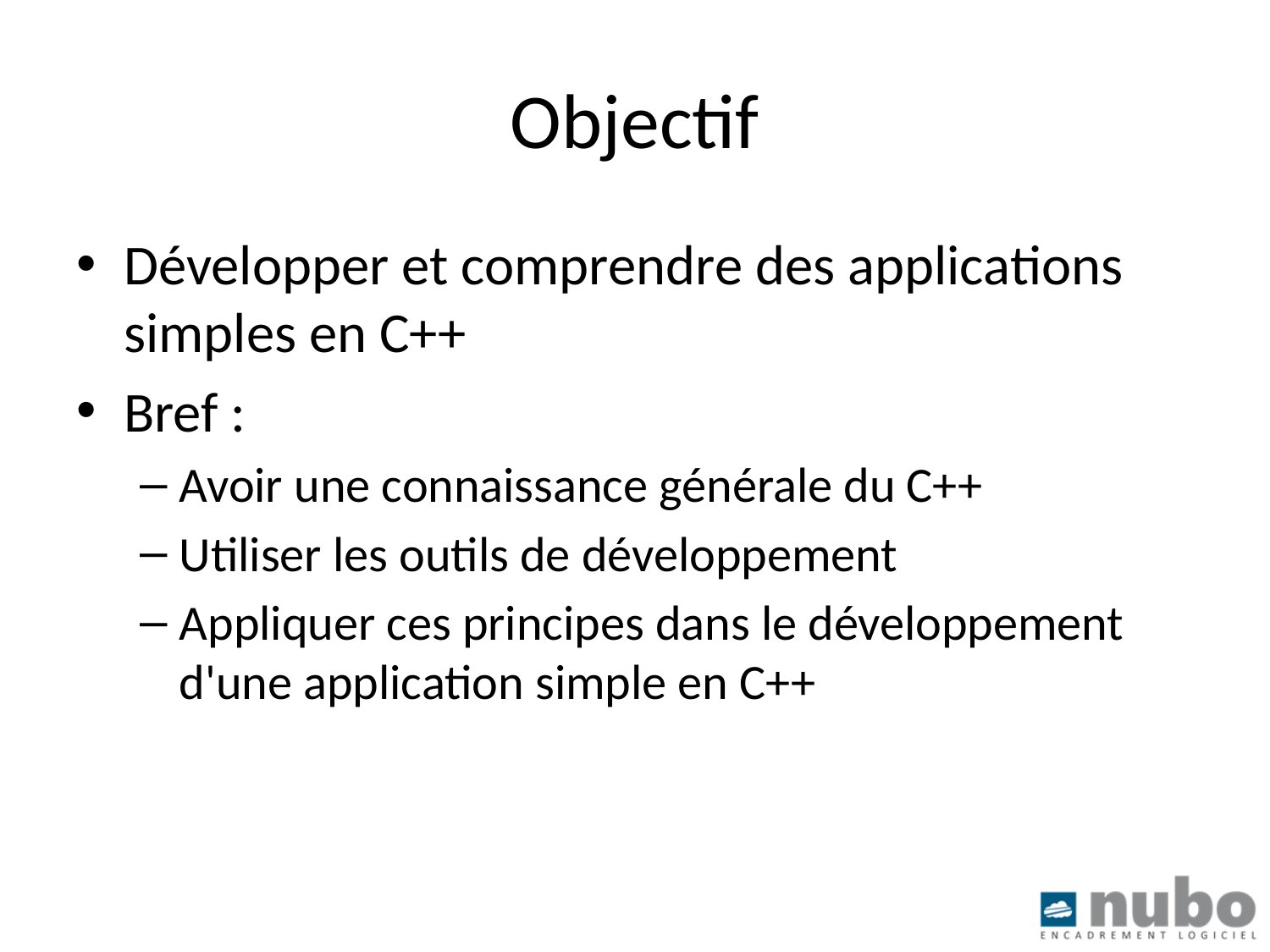

# Objectif
Développer et comprendre des applications simples en C++
Bref :
Avoir une connaissance générale du C++
Utiliser les outils de développement
Appliquer ces principes dans le développement d'une application simple en C++